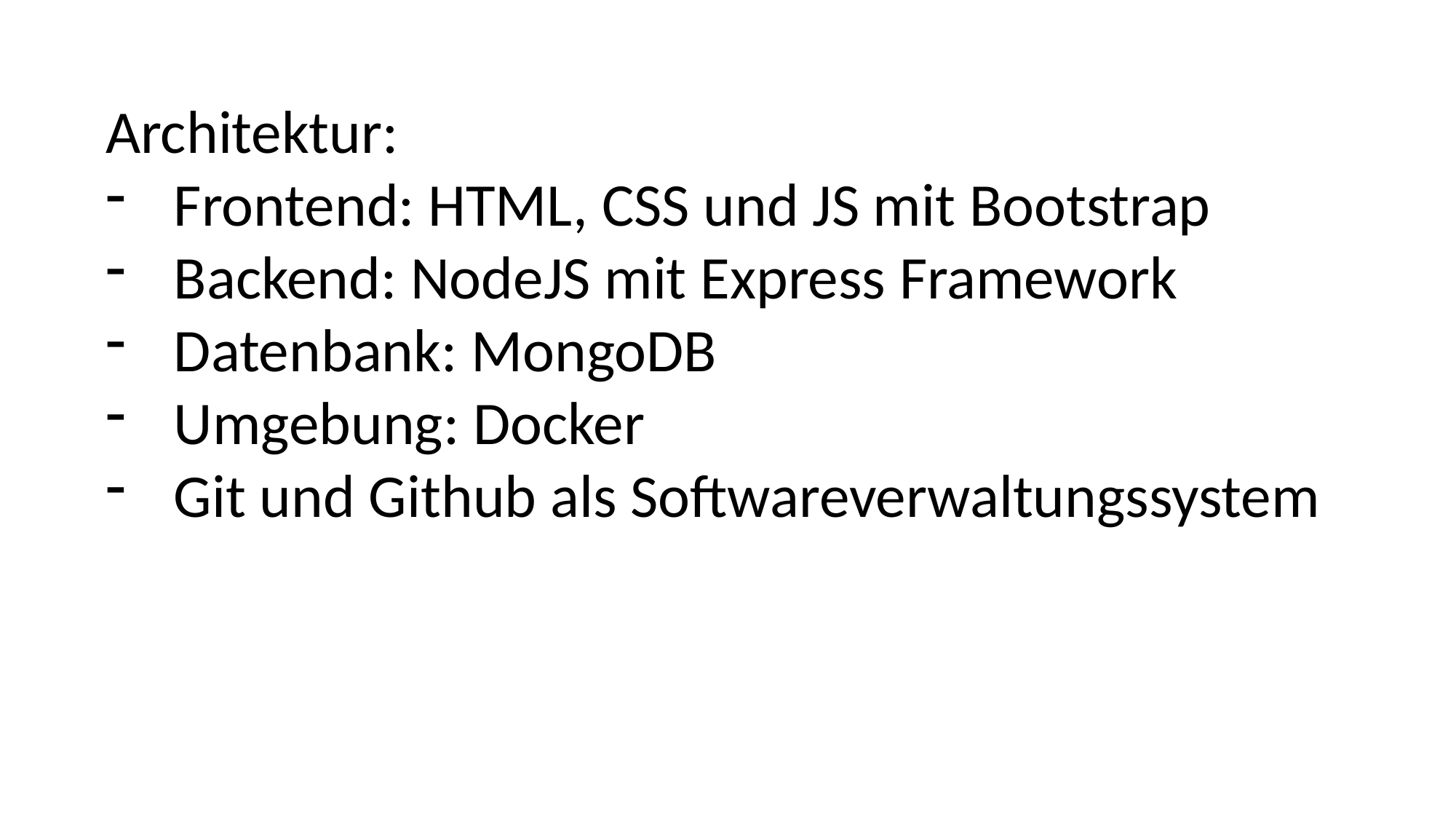

Architektur:
Frontend: HTML, CSS und JS mit Bootstrap
Backend: NodeJS mit Express Framework
Datenbank: MongoDB
Umgebung: Docker
Git und Github als Softwareverwaltungssystem